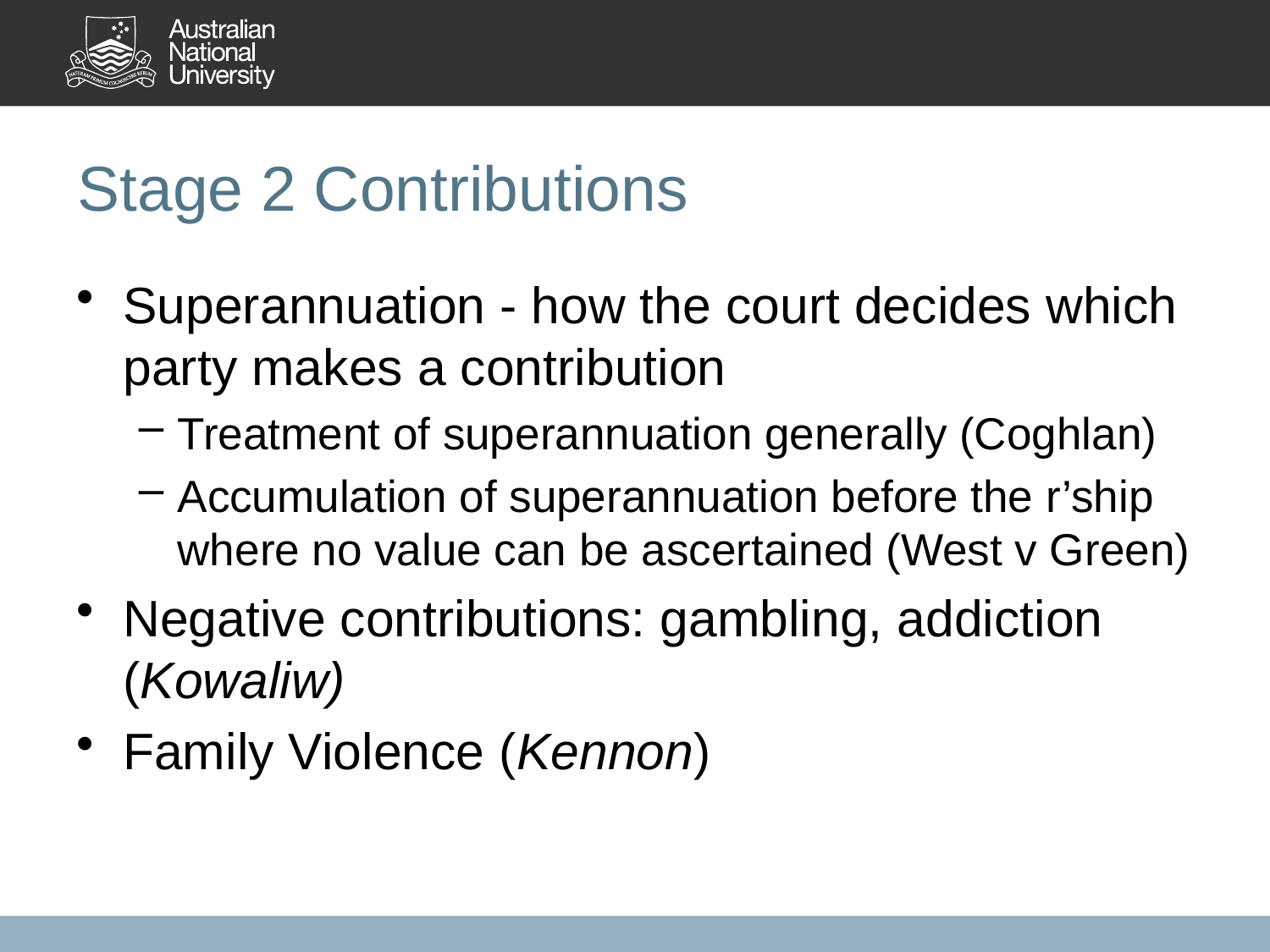

# Stage 2 Contributions
Superannuation - how the court decides which party makes a contribution
Treatment of superannuation generally (Coghlan)
Accumulation of superannuation before the r’ship where no value can be ascertained (West v Green)
Negative contributions: gambling, addiction (Kowaliw)
Family Violence (Kennon)